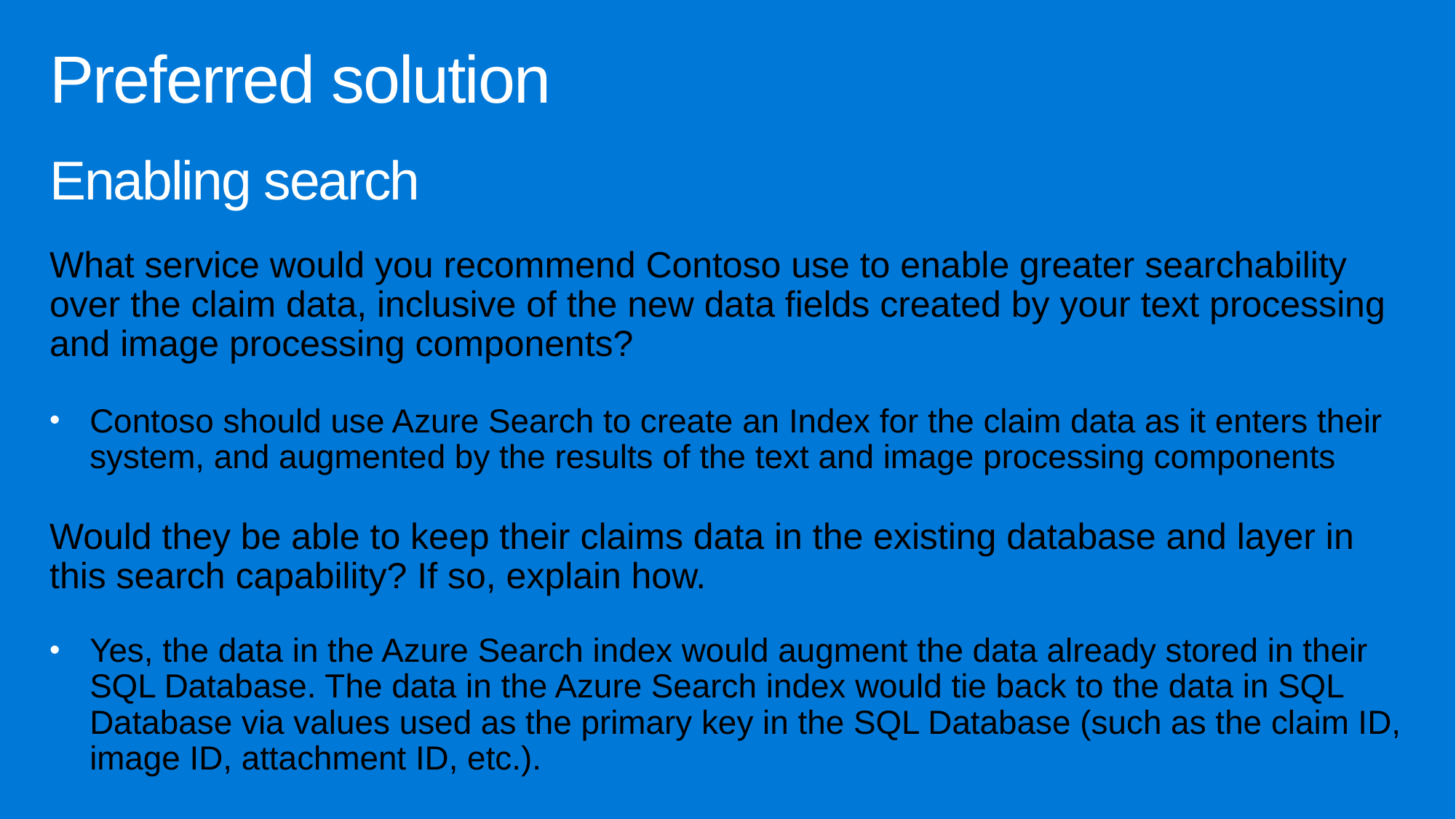

# Preferred solution
Enabling search
What service would you recommend Contoso use to enable greater searchability over the claim data, inclusive of the new data fields created by your text processing and image processing components?
Contoso should use Azure Search to create an Index for the claim data as it enters their system, and augmented by the results of the text and image processing components

Would they be able to keep their claims data in the existing database and layer in this search capability? If so, explain how.
Yes, the data in the Azure Search index would augment the data already stored in their SQL Database. The data in the Azure Search index would tie back to the data in SQL Database via values used as the primary key in the SQL Database (such as the claim ID, image ID, attachment ID, etc.).